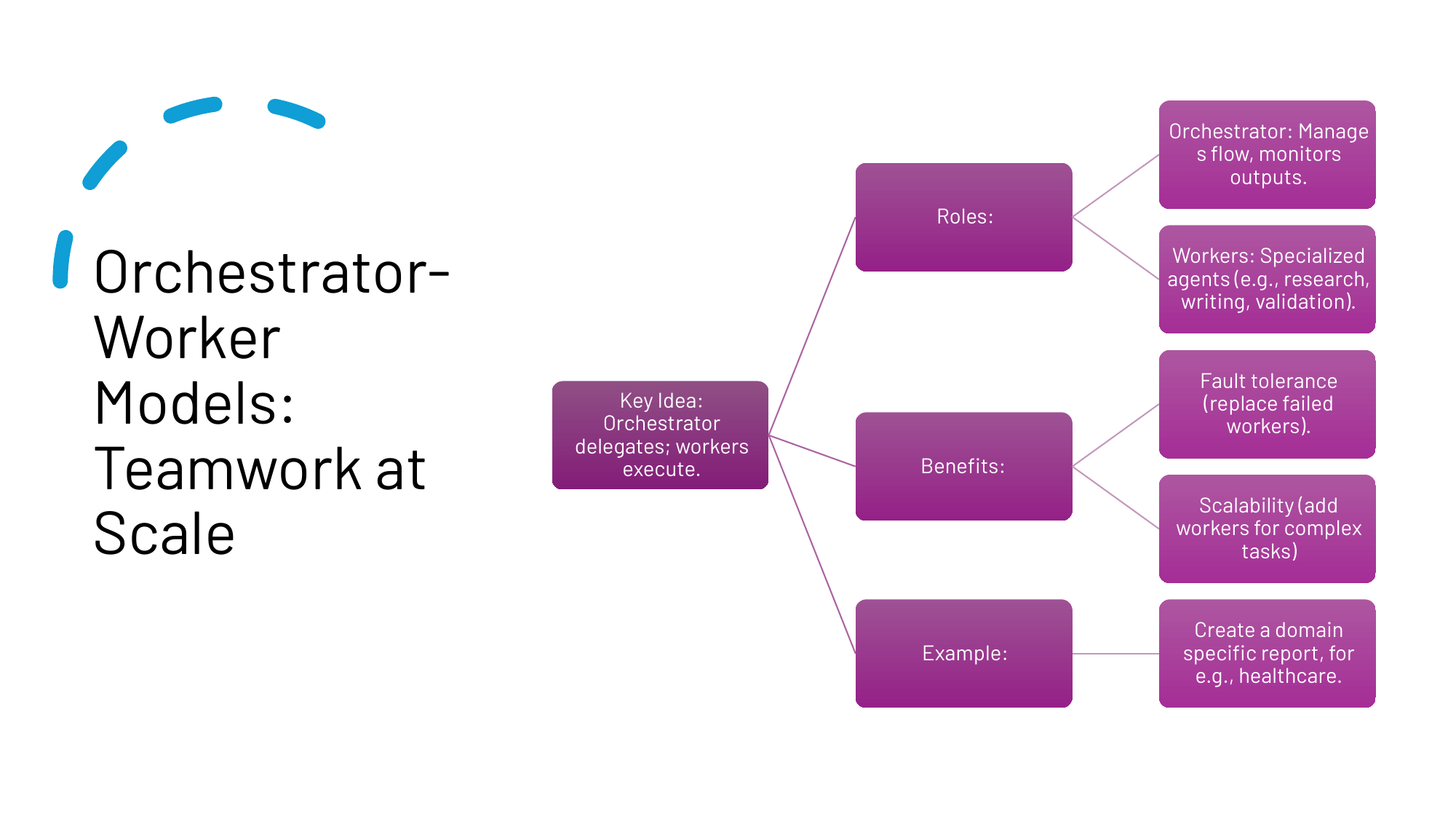

# Orchestrator-Worker Models: Teamwork at Scale
Key Idea: Orchestrator delegates; workers execute.

Roles:

Orchestrator: Manages flow, monitors outputs.

Workers: Specialized agents (e.g., research, writing, validation).

Benefits:

Fault tolerance (replace failed workers).

Scalability (add workers for complex tasks)

Example:

Create a domain specific report, for e.g., healthcare.